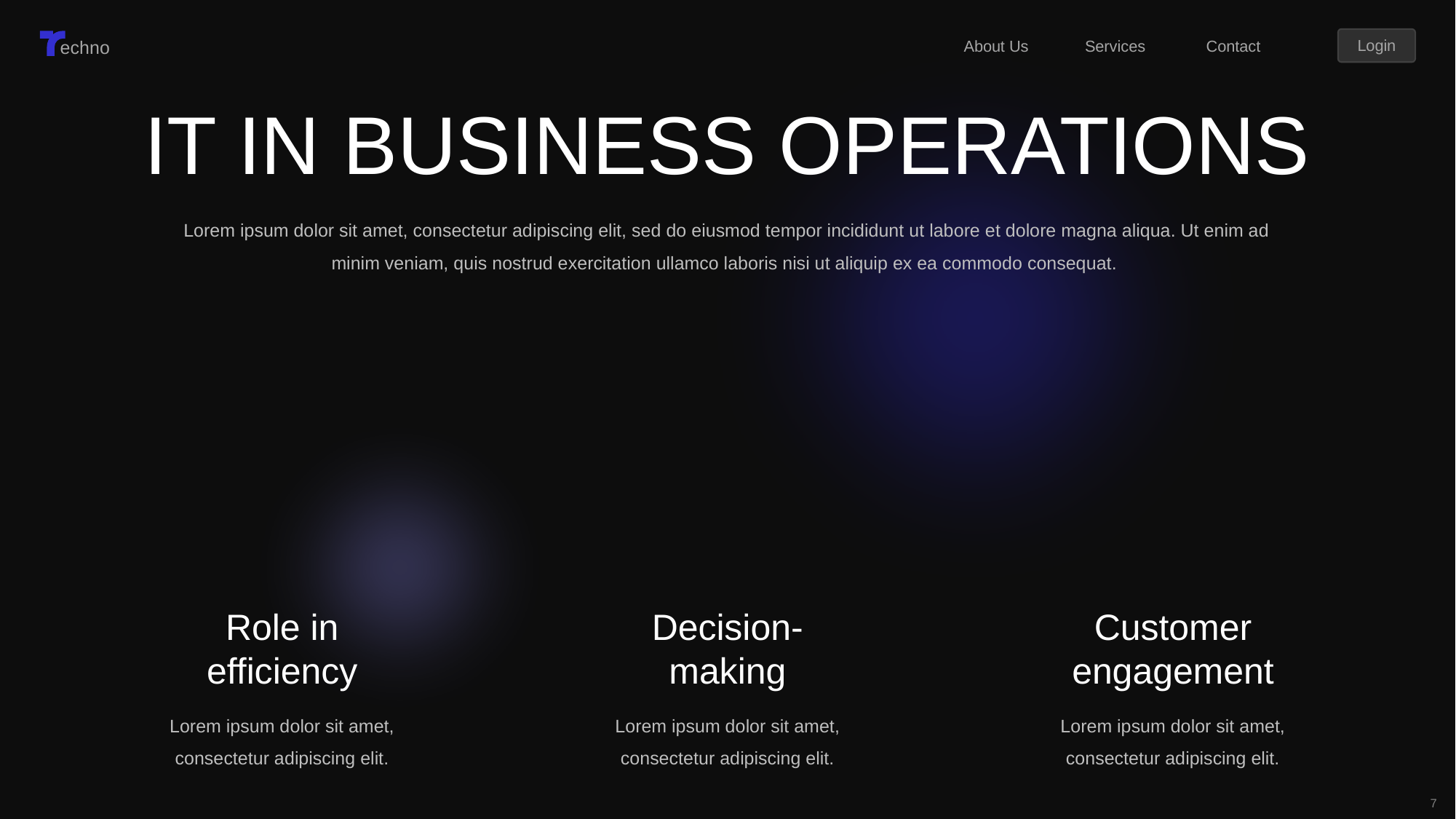

IT IN BUSINESS OPERATIONS
Lorem ipsum dolor sit amet, consectetur adipiscing elit, sed do eiusmod tempor incididunt ut labore et dolore magna aliqua. Ut enim ad minim veniam, quis nostrud exercitation ullamco laboris nisi ut aliquip ex ea commodo consequat.

Role in efficiency
Lorem ipsum dolor sit amet, consectetur adipiscing elit.
Decision-making
Lorem ipsum dolor sit amet, consectetur adipiscing elit.
Customer engagement
Lorem ipsum dolor sit amet, consectetur adipiscing elit.